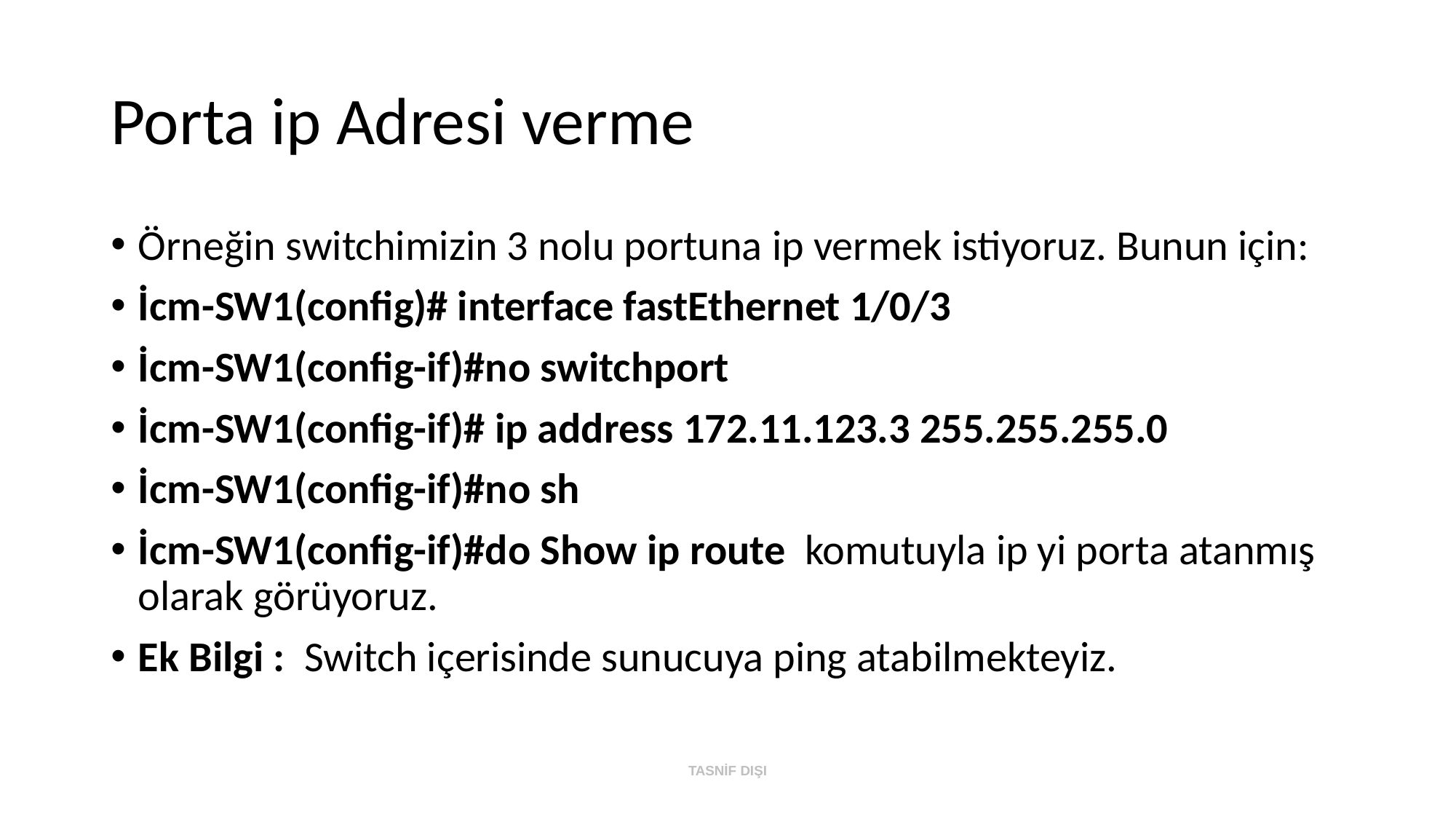

# Porta ip Adresi verme
Örneğin switchimizin 3 nolu portuna ip vermek istiyoruz. Bunun için:
İcm-SW1(config)# interface fastEthernet 1/0/3
İcm-SW1(config-if)#no switchport
İcm-SW1(config-if)# ip address 172.11.123.3 255.255.255.0
İcm-SW1(config-if)#no sh
İcm-SW1(config-if)#do Show ip route  komutuyla ip yi porta atanmış olarak görüyoruz.
Ek Bilgi :  Switch içerisinde sunucuya ping atabilmekteyiz.

TASNİF DIŞI